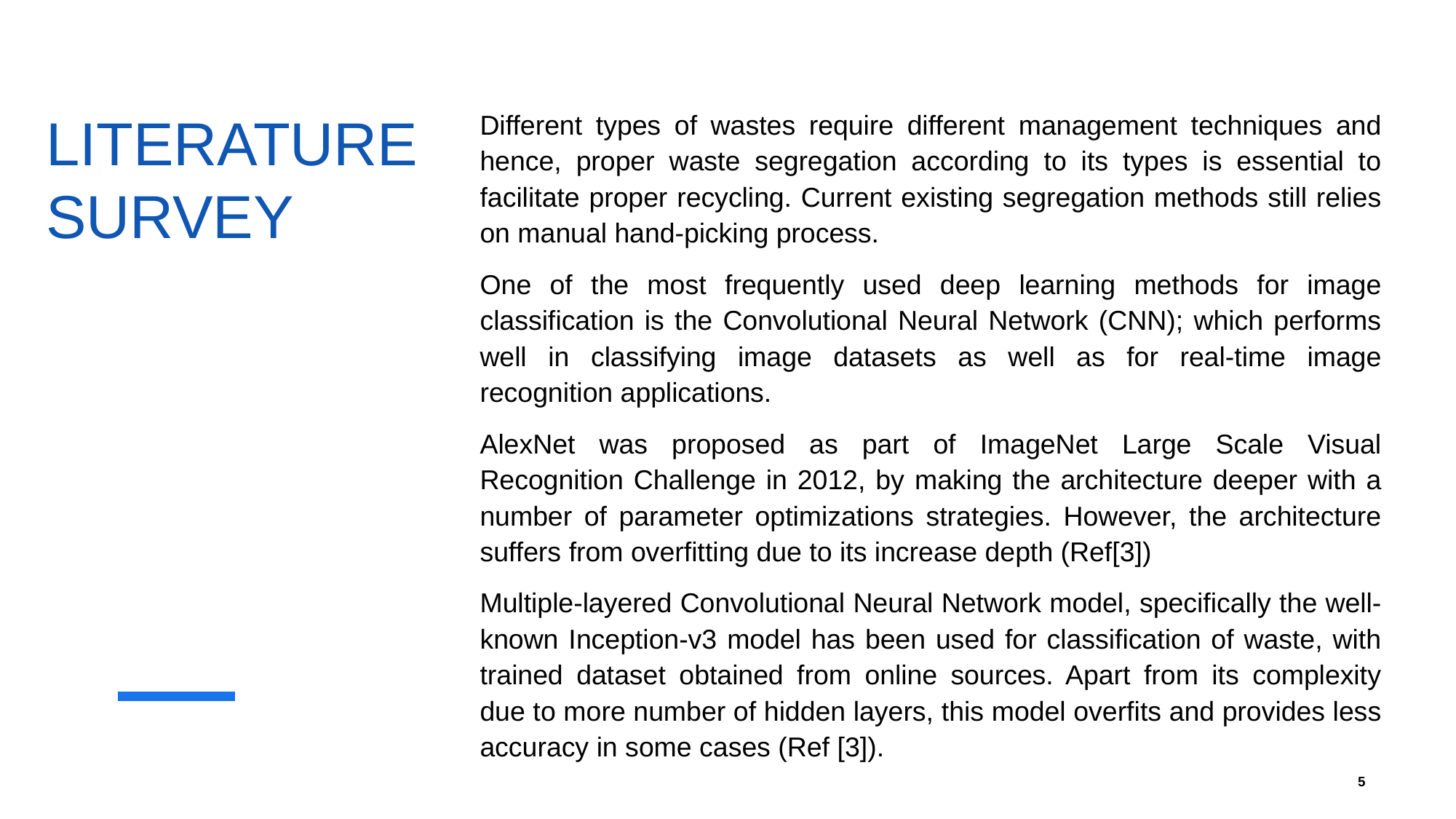

Different types of wastes require different management techniques and hence, proper waste segregation according to its types is essential to facilitate proper recycling. Current existing segregation methods still relies on manual hand-picking process.
One of the most frequently used deep learning methods for image classification is the Convolutional Neural Network (CNN); which performs well in classifying image datasets as well as for real-time image recognition applications.
AlexNet was proposed as part of ImageNet Large Scale Visual Recognition Challenge in 2012, by making the architecture deeper with a number of parameter optimizations strategies. However, the architecture suffers from overfitting due to its increase depth (Ref[3])
Multiple-layered Convolutional Neural Network model, specifically the well-known Inception-v3 model has been used for classification of waste, with trained dataset obtained from online sources. Apart from its complexity due to more number of hidden layers, this model overfits and provides less accuracy in some cases (Ref [3]).

# LITERATURE SURVEY
5